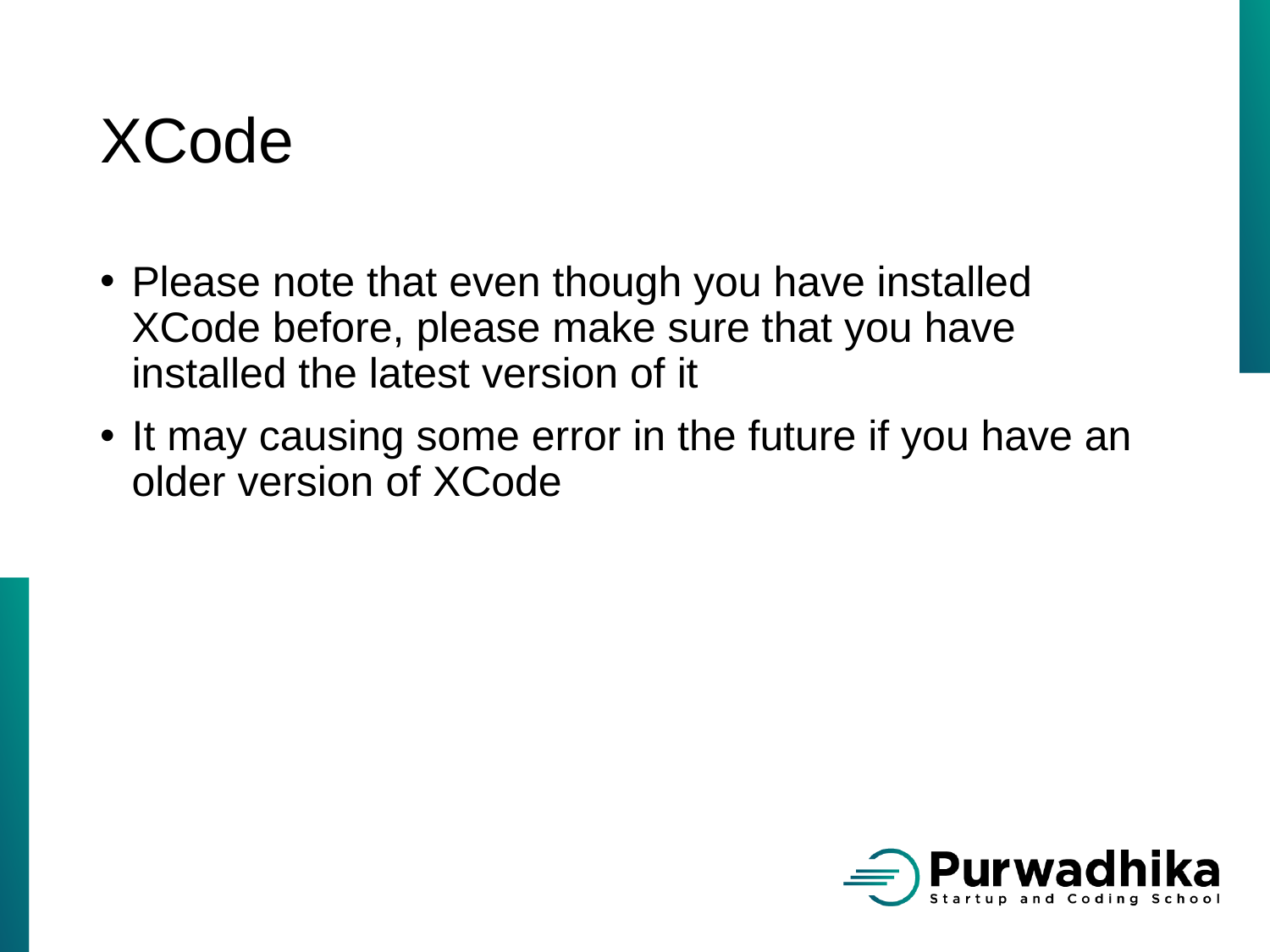

# XCode
Please note that even though you have installed XCode before, please make sure that you have installed the latest version of it
It may causing some error in the future if you have an older version of XCode